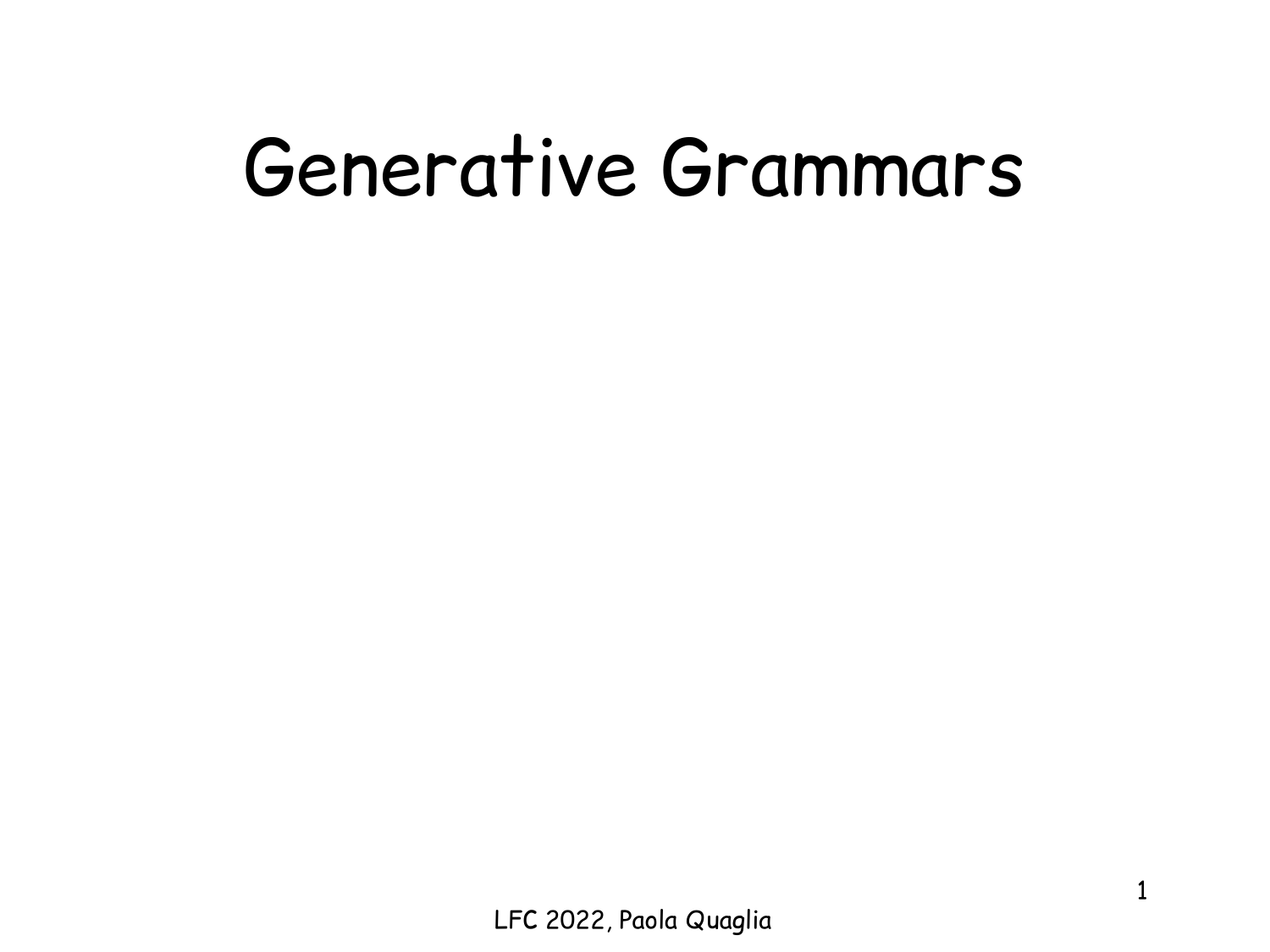

# Generative Grammars

LFC 2022, Paola Quaglia
1